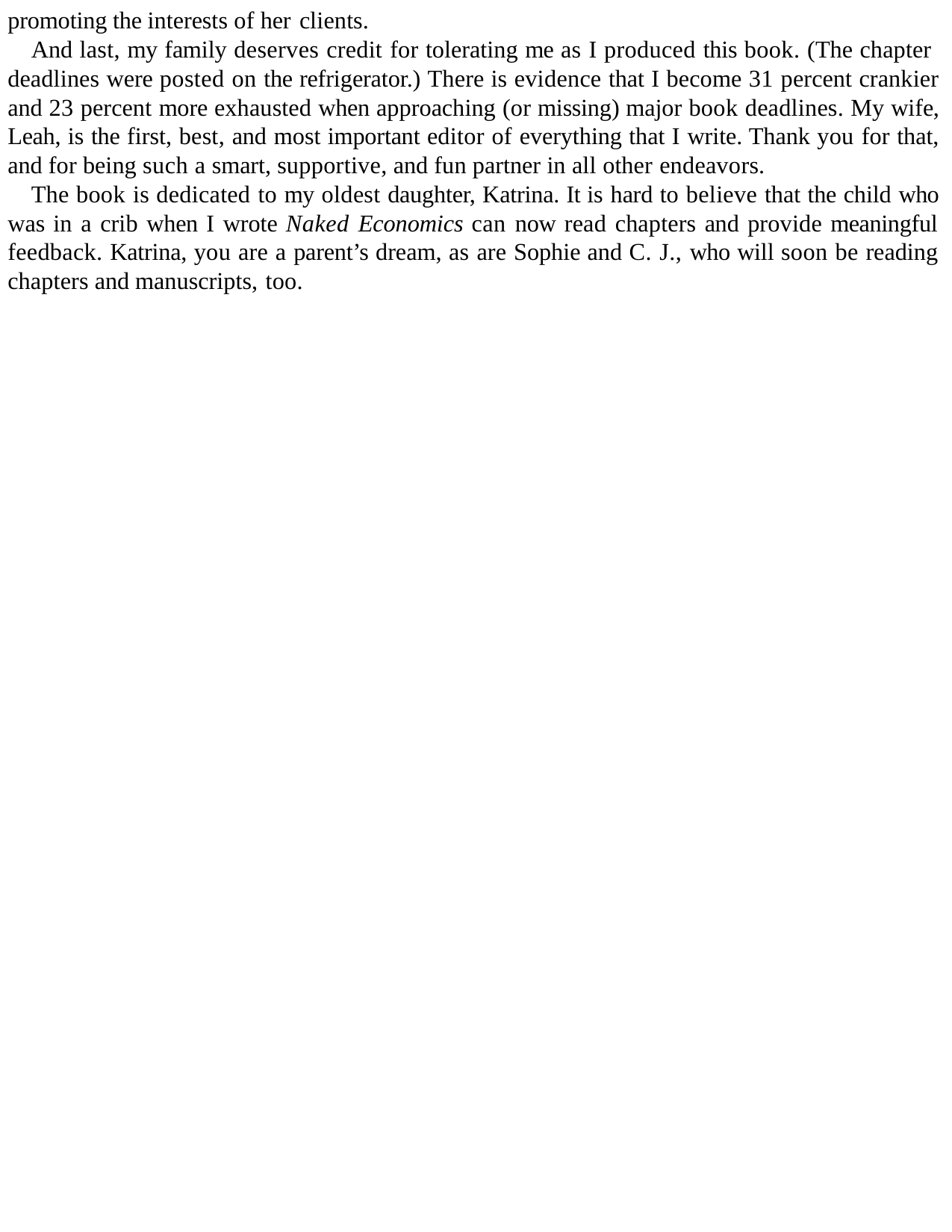

promoting the interests of her clients.
And last, my family deserves credit for tolerating me as I produced this book. (The chapter   deadlines were posted on the refrigerator.) There is evidence that I become 31 percent crankier  and 23 percent more exhausted when approaching (or missing) major book deadlines. My wife,  Leah, is the first, best, and most important editor of everything that I write. Thank you for that,  and for being such a smart, supportive, and fun partner in all other endeavors.
The book is dedicated to my oldest daughter, Katrina. It is hard to believe that the child who  was in a crib when I wrote Naked Economics can now read chapters and provide meaningful  feedback. Katrina, you are a parent’s dream, as are Sophie and C. J., who will soon be reading  chapters and manuscripts, too.